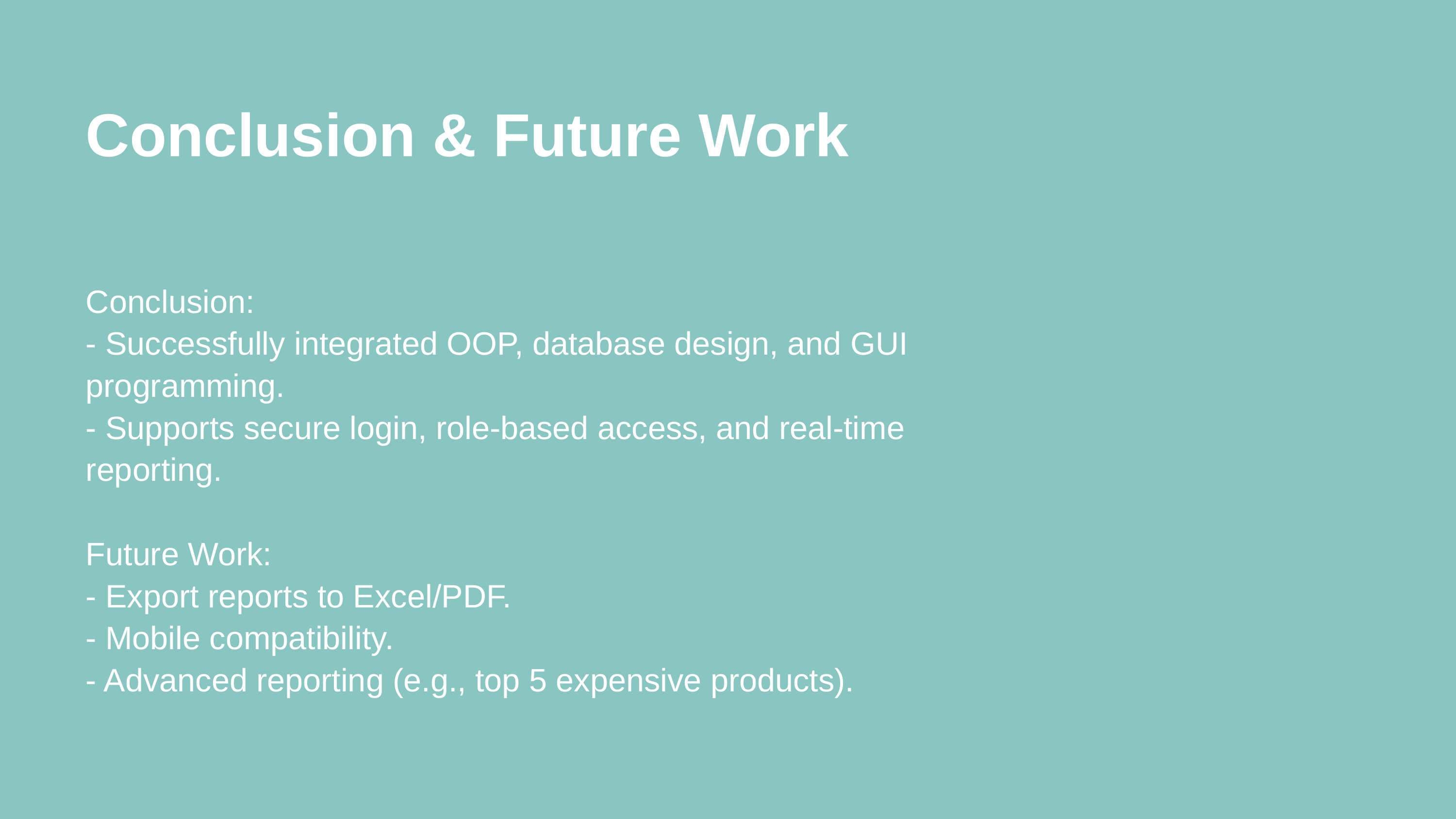

Conclusion & Future Work
Conclusion:
- Successfully integrated OOP, database design, and GUI programming.
- Supports secure login, role-based access, and real-time reporting.

Future Work:
- Export reports to Excel/PDF.
- Mobile compatibility.
- Advanced reporting (e.g., top 5 expensive products).